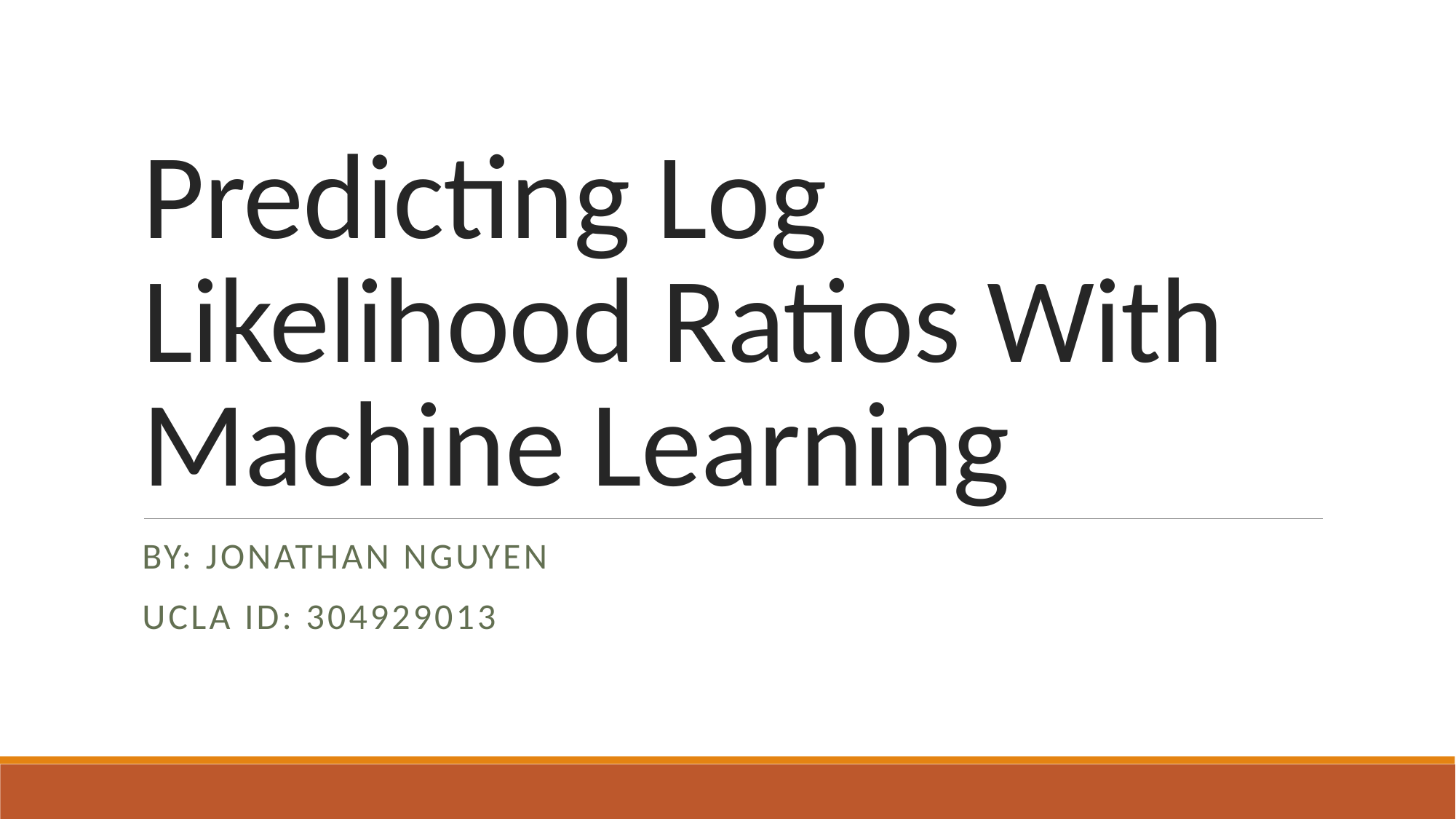

# Predicting Log Likelihood Ratios With Machine Learning
By: Jonathan Nguyen
Ucla id: 304929013